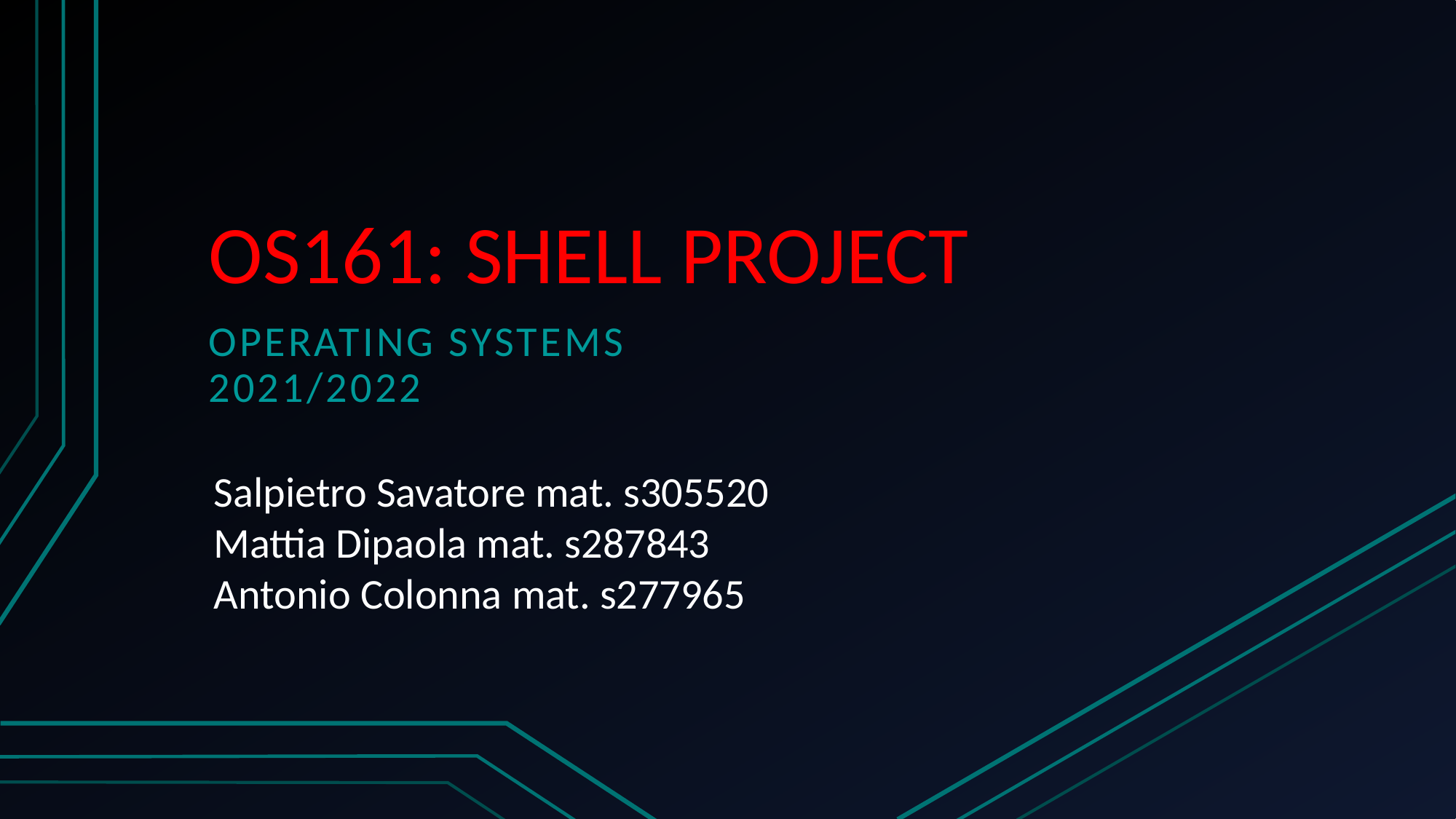

# OS161: SHELL PROJECT
Operating Systems
2021/2022

Salpietro Savatore mat. s305520
Mattia Dipaola mat. s287843
Antonio Colonna mat. s277965